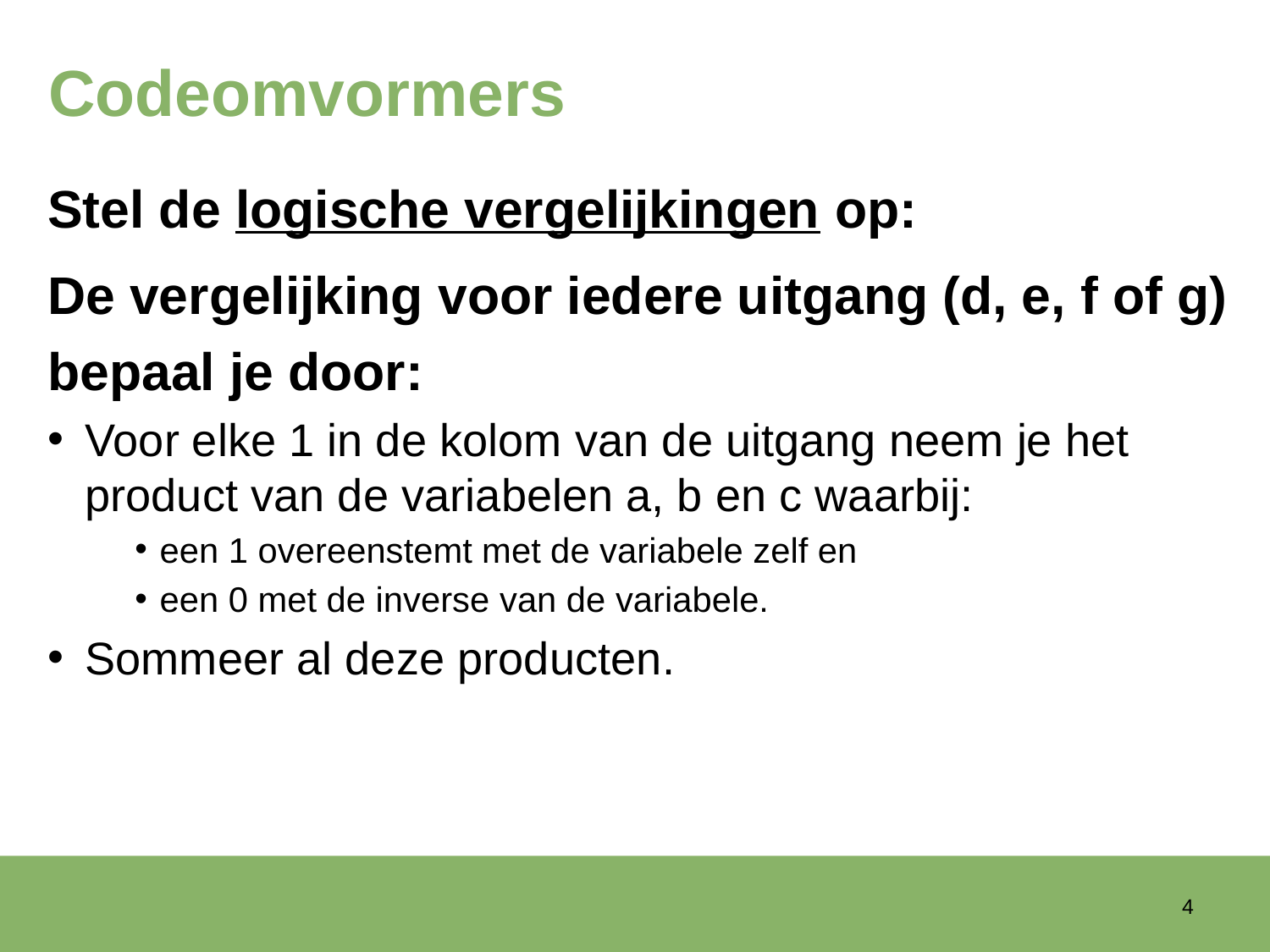

# Codeomvormers
Stel de logische vergelijkingen op:
De vergelijking voor iedere uitgang (d, e, f of g) bepaal je door:
Voor elke 1 in de kolom van de uitgang neem je het product van de variabelen a, b en c waarbij:
een 1 overeenstemt met de variabele zelf en
een 0 met de inverse van de variabele.
Sommeer al deze producten.
4